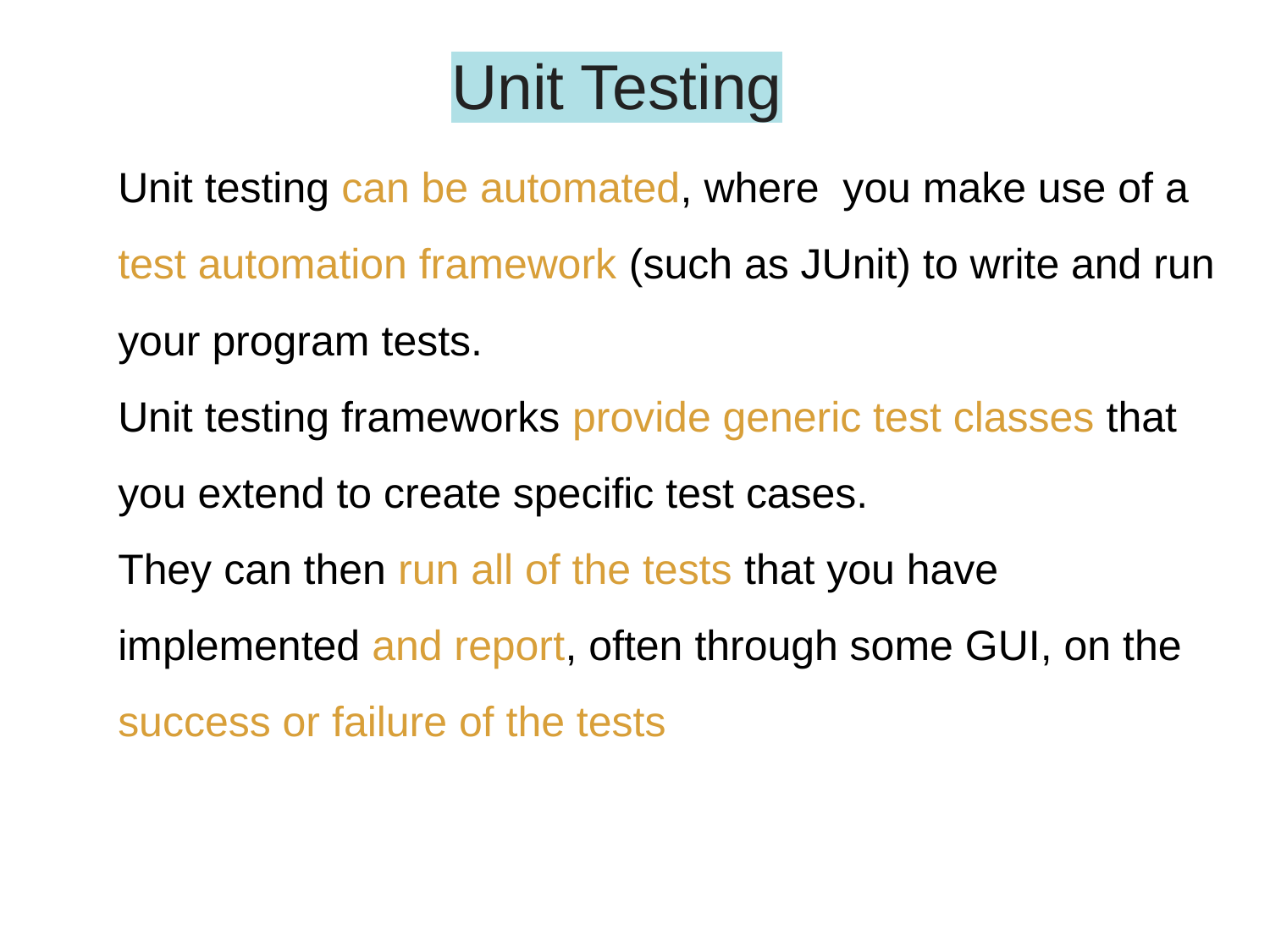

# Unit Testing
Unit testing can be automated, where  you make use of a test automation framework (such as JUnit) to write and run your program tests.
Unit testing frameworks provide generic test classes that you extend to create specific test cases.
They can then run all of the tests that you have implemented and report, often through some GUI, on the success or failure of the tests